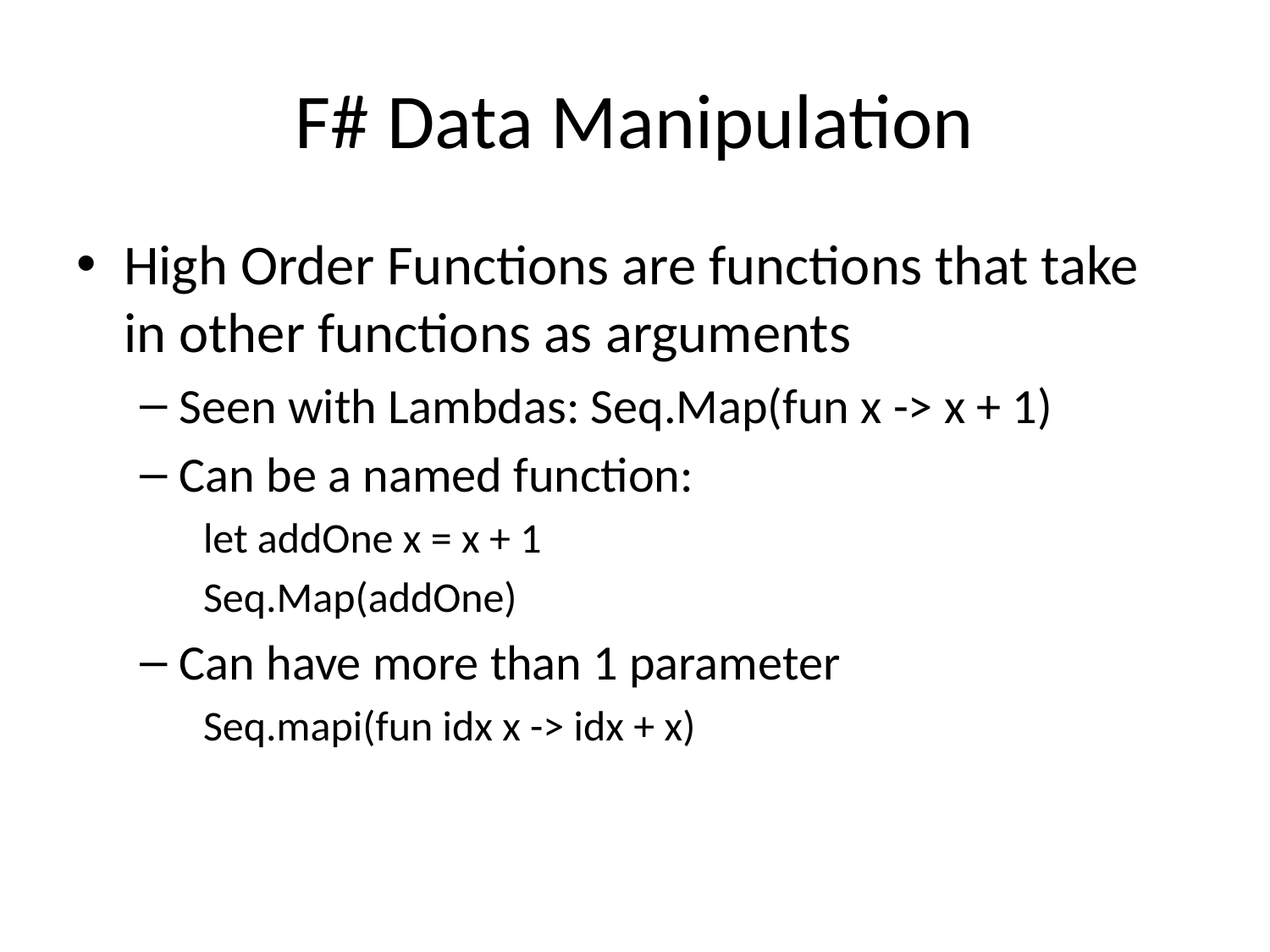

# F# Data Manipulation
High Order Functions are functions that take in other functions as arguments
Seen with Lambdas: Seq.Map(fun x -> x + 1)
Can be a named function:
let addOne x = x + 1
Seq.Map(addOne)
Can have more than 1 parameter
Seq.mapi(fun idx x -> idx + x)